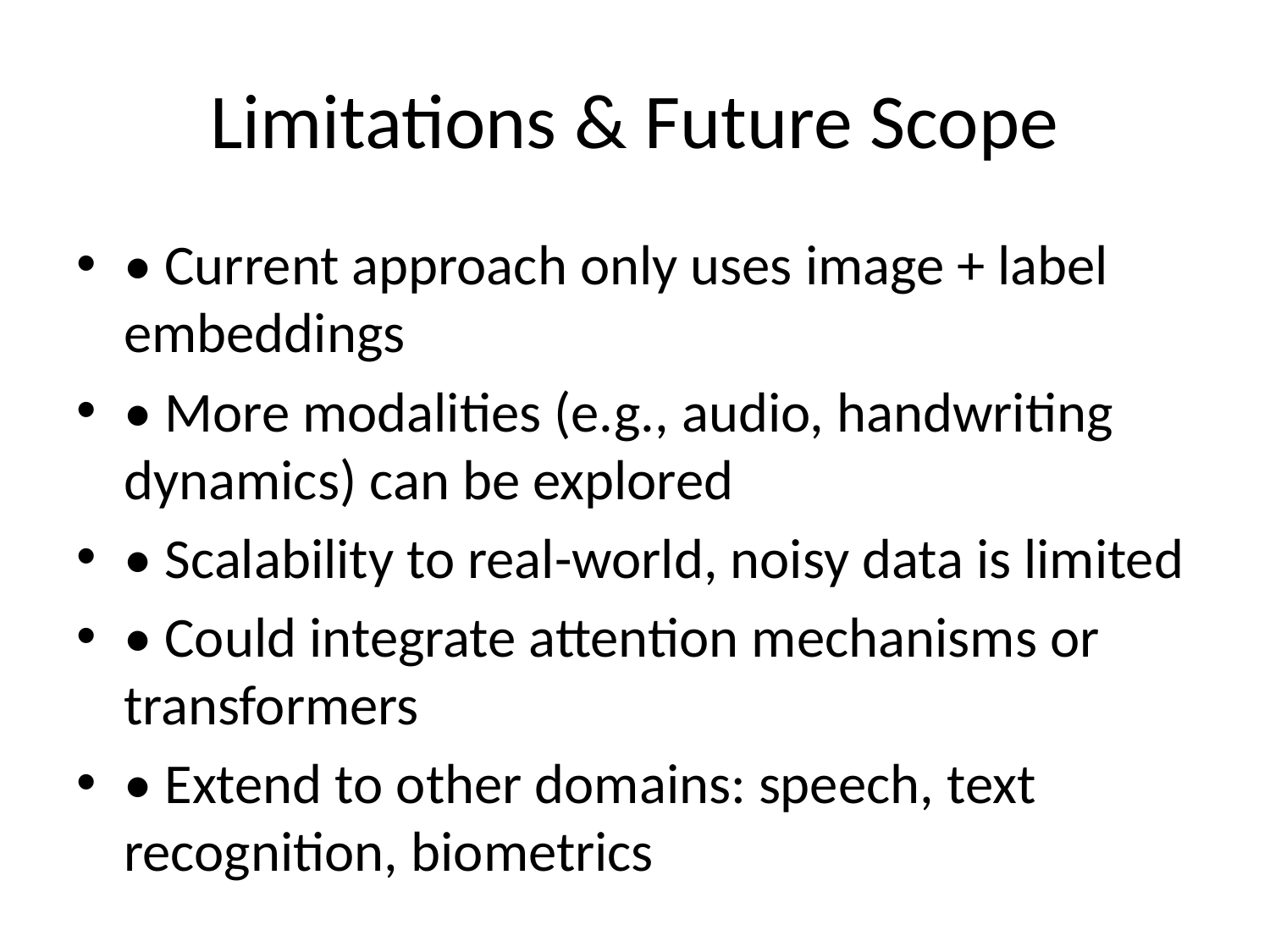

# Limitations & Future Scope
• Current approach only uses image + label embeddings
• More modalities (e.g., audio, handwriting dynamics) can be explored
• Scalability to real-world, noisy data is limited
• Could integrate attention mechanisms or transformers
• Extend to other domains: speech, text recognition, biometrics